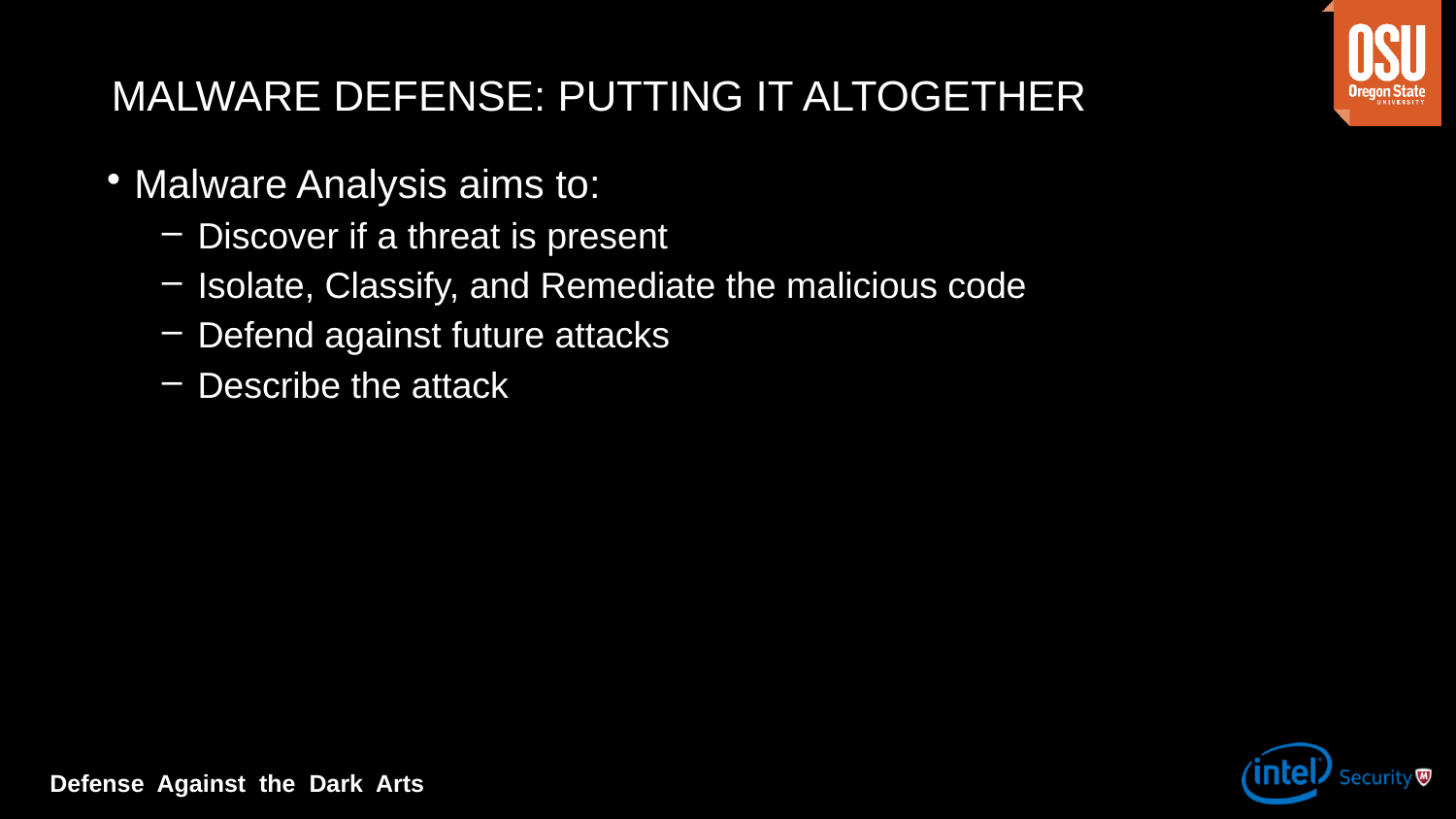

# Malware defense: Putting it altogether
Malware Analysis aims to:
Discover if a threat is present
Isolate, Classify, and Remediate the malicious code
Defend against future attacks
Describe the attack